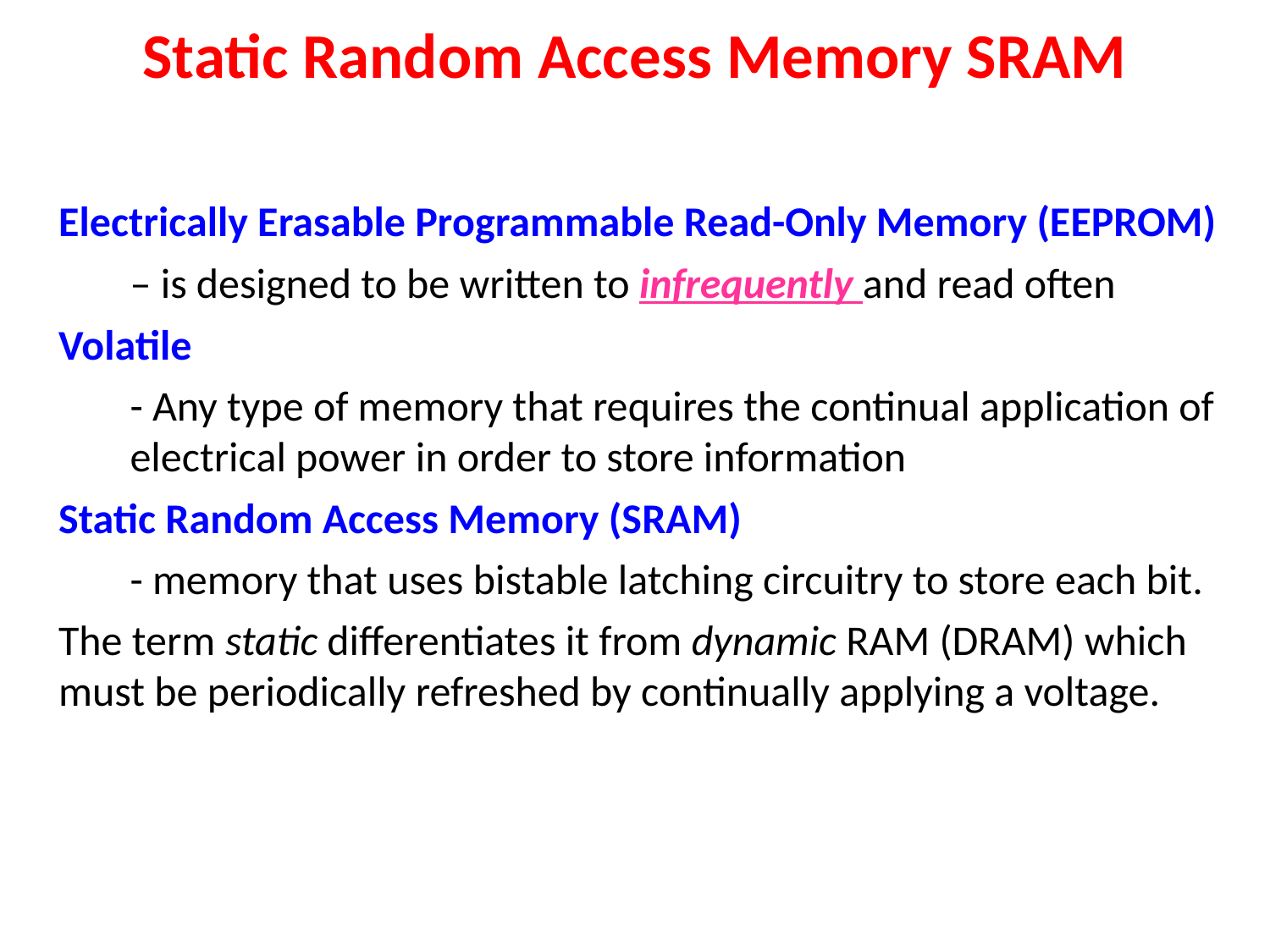

# Static Random Access Memory SRAM

Electrically Erasable Programmable Read-Only Memory (EEPROM)
– is designed to be written to infrequently and read often
Volatile
- Any type of memory that requires the continual application of electrical power in order to store information
Static Random Access Memory (SRAM)
- memory that uses bistable latching circuitry to store each bit.
The term static differentiates it from dynamic RAM (DRAM) which must be periodically refreshed by continually applying a voltage.